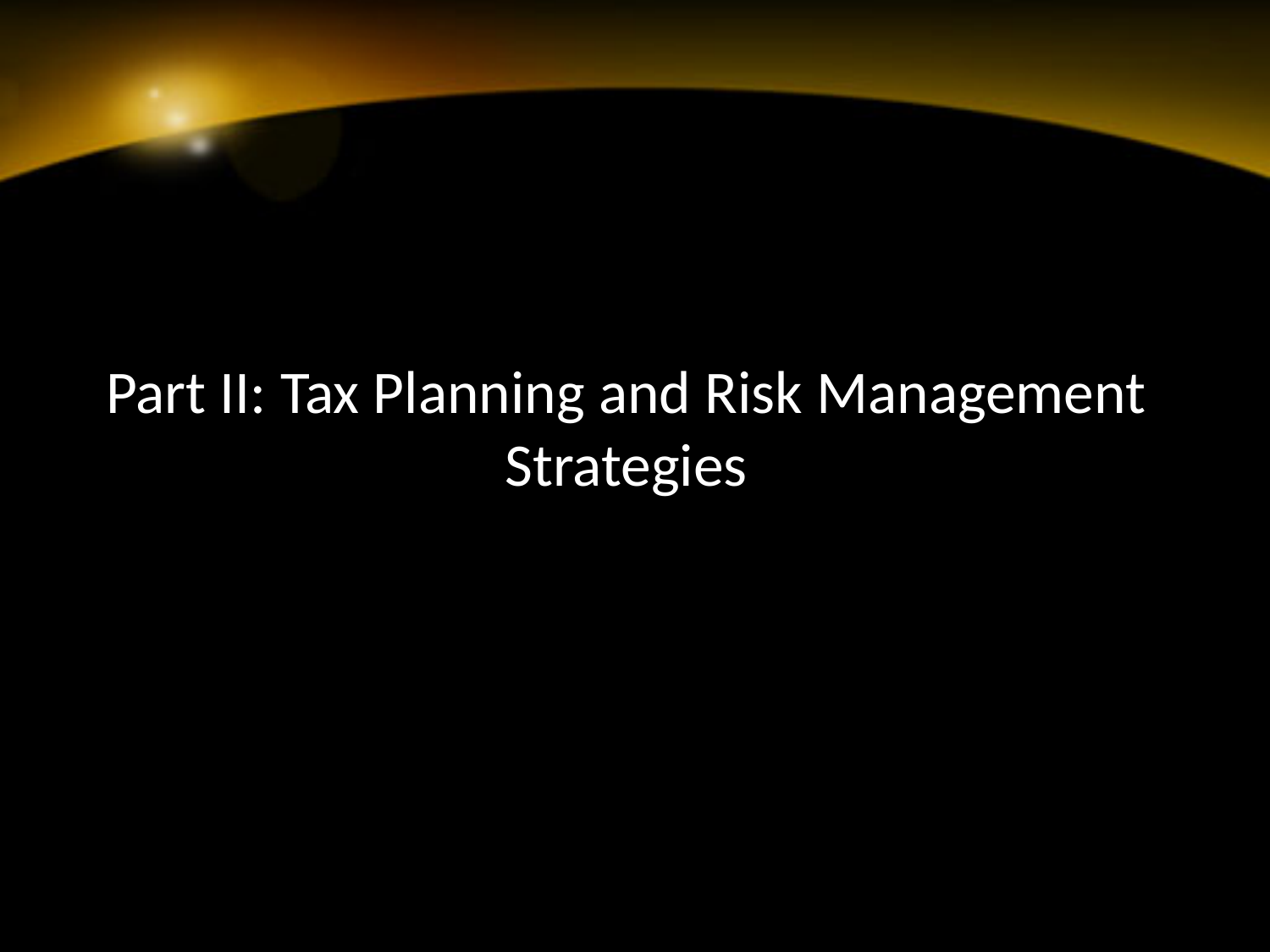

# Part II: Tax Planning and Risk Management Strategies